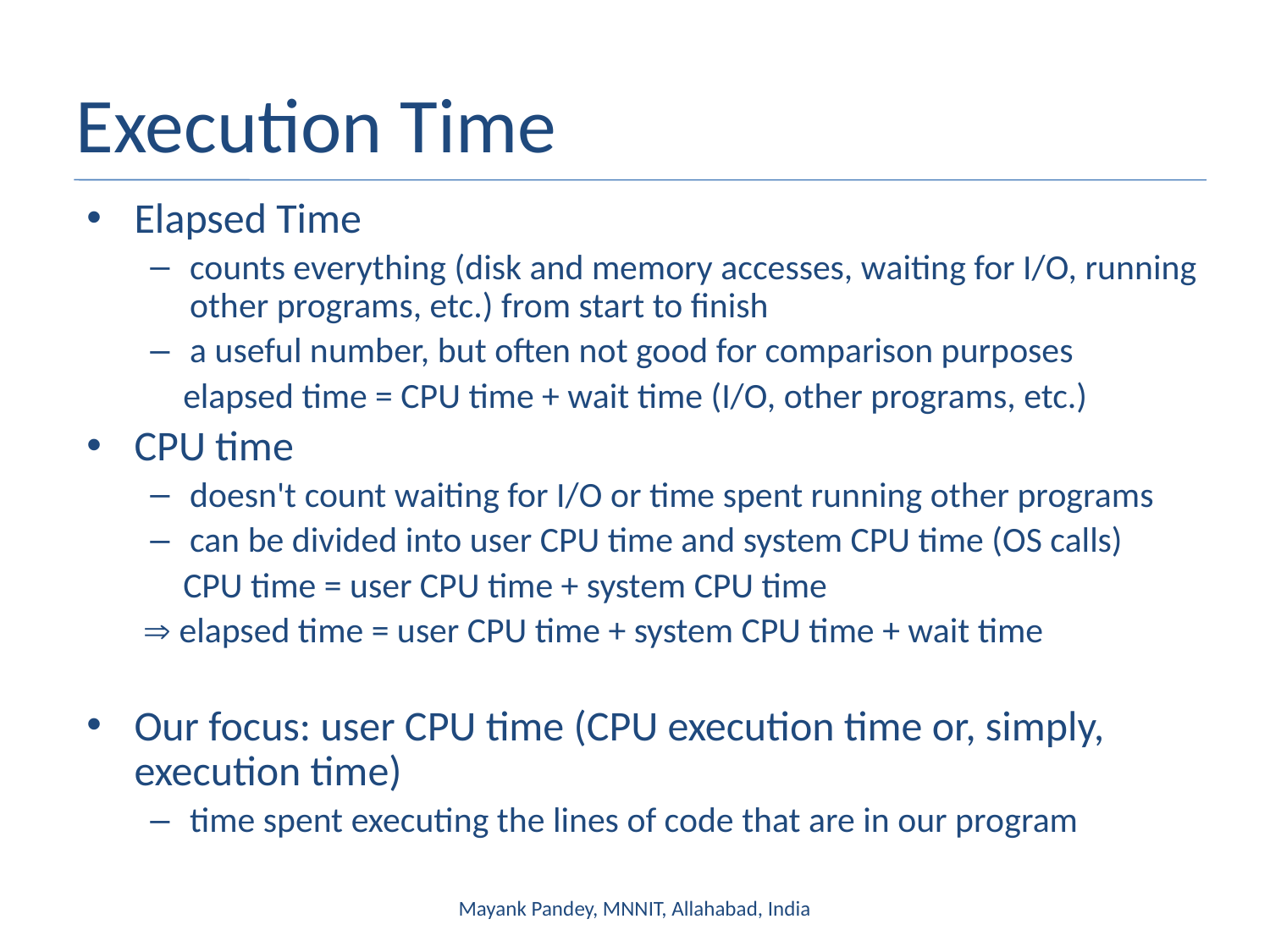

# Execution Time
Elapsed Time
counts everything (disk and memory accesses, waiting for I/O, running other programs, etc.) from start to finish
a useful number, but often not good for comparison purposes
            elapsed time = CPU time + wait time (I/O, other programs, etc.)
CPU time
doesn't count waiting for I/O or time spent running other programs
can be divided into user CPU time and system CPU time (OS calls)
            CPU time = user CPU time + system CPU time
       ⇒ elapsed time = user CPU time + system CPU time + wait time

Our focus: user CPU time (CPU execution time or, simply, execution time)
time spent executing the lines of code that are in our program

Mayank Pandey, MNNIT, Allahabad, India